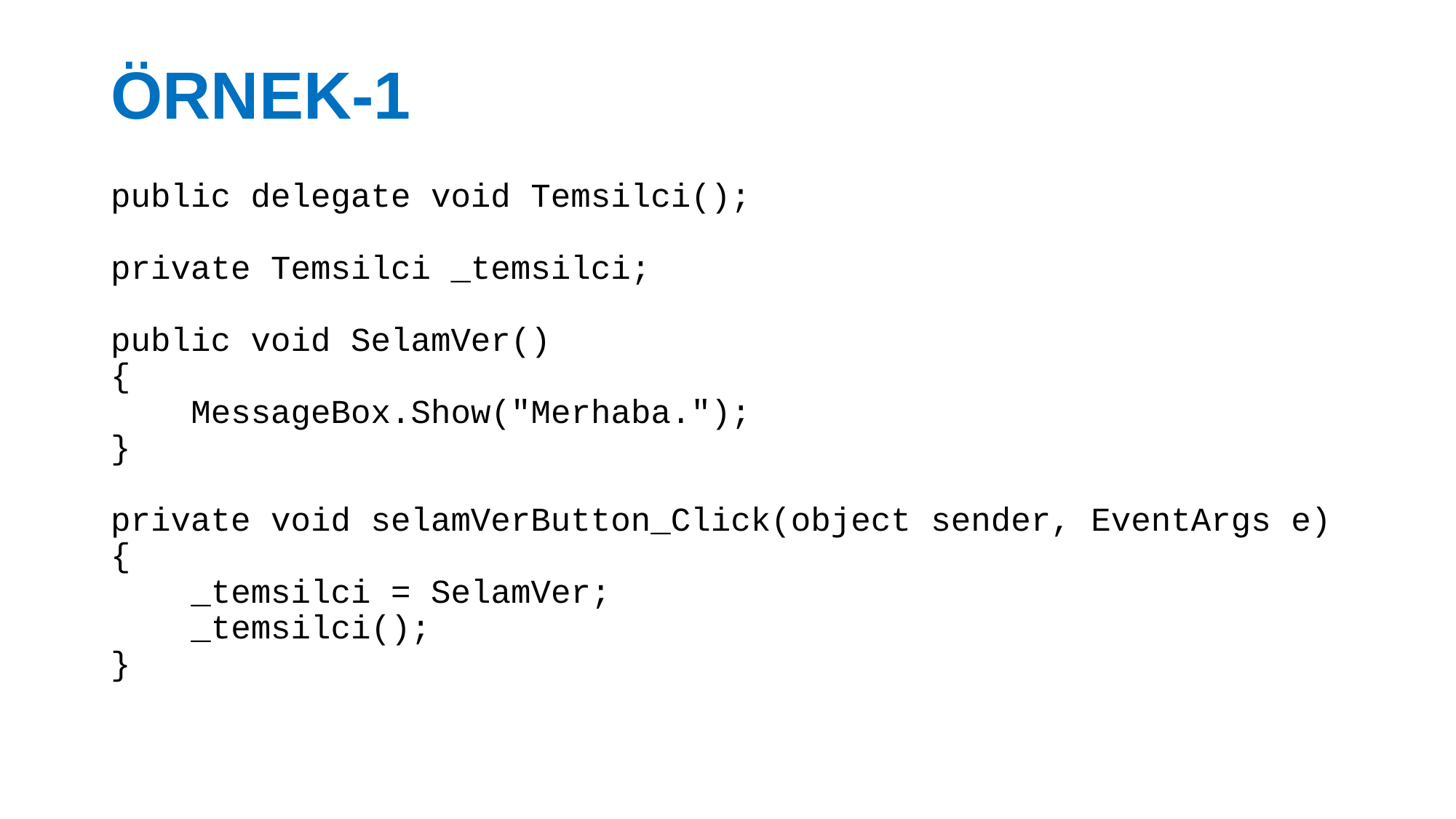

# ÖRNEK-1
public delegate void Temsilci();

private Temsilci _temsilci;

public void SelamVer()
{
    MessageBox.Show("Merhaba.");
}

private void selamVerButton_Click(object sender, EventArgs e)
{
    _temsilci = SelamVer;
    _temsilci();
}
09.05.2017
5